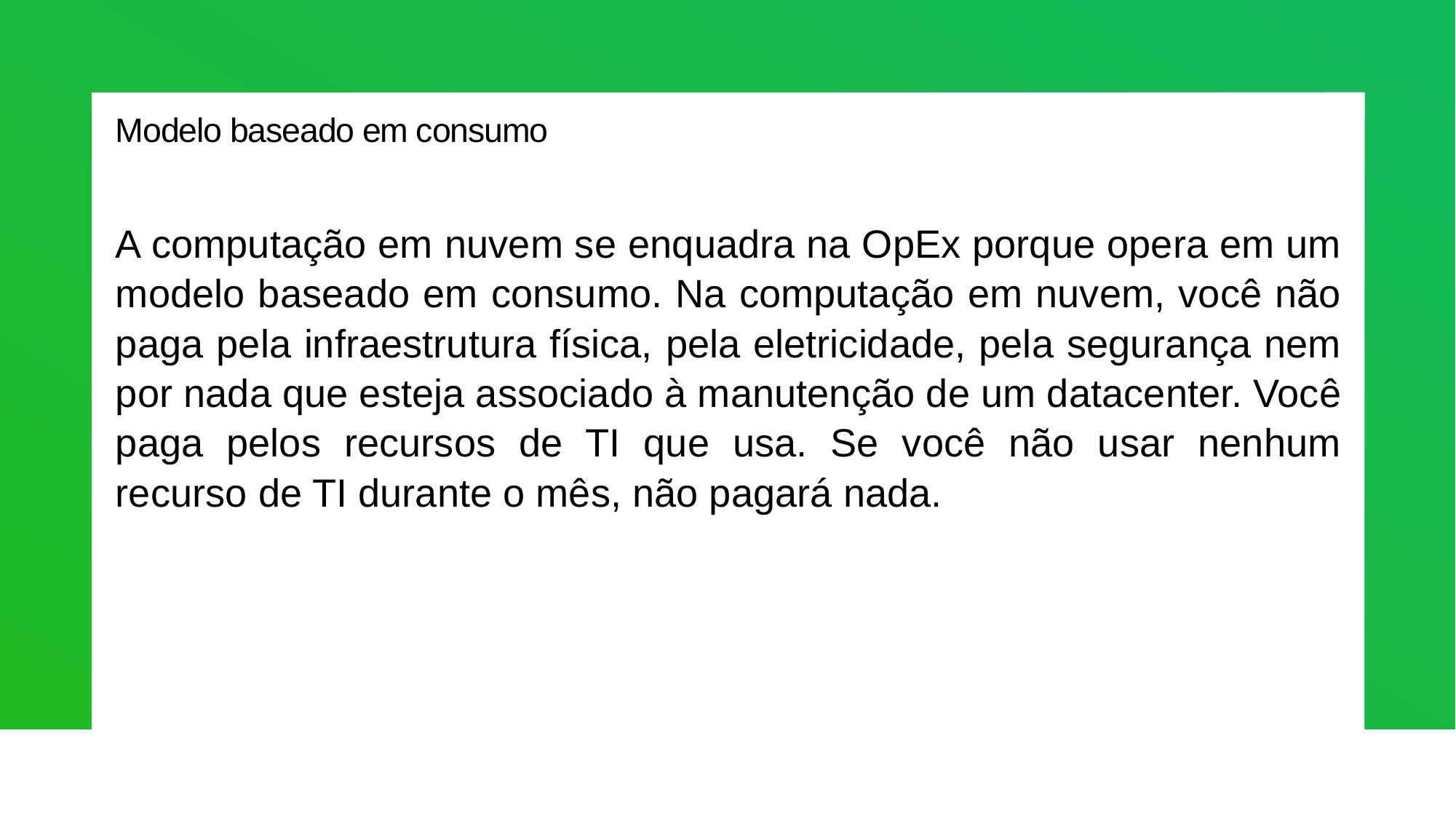

# Modelo baseado em consumo
A computação em nuvem se enquadra na OpEx porque opera em um modelo baseado em consumo. Na computação em nuvem, você não paga pela infraestrutura física, pela eletricidade, pela segurança nem por nada que esteja associado à manutenção de um datacenter. Você paga pelos recursos de TI que usa. Se você não usar nenhum recurso de TI durante o mês, não pagará nada.